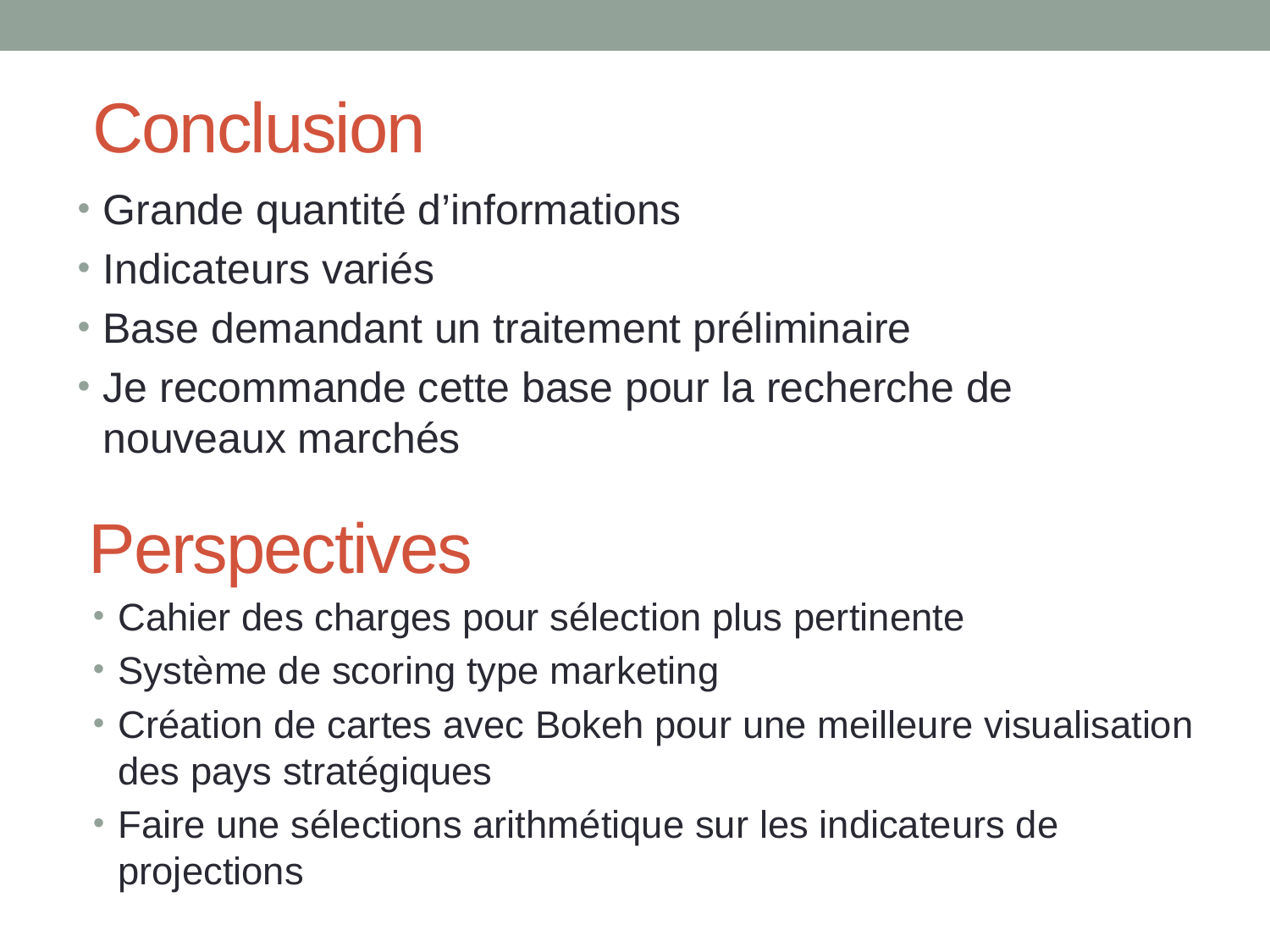

Conclusion
Grande quantité d’informations
Indicateurs variés
Base demandant un traitement préliminaire
Je recommande cette base pour la recherche de nouveaux marchés
# Perspectives
Cahier des charges pour sélection plus pertinente
Système de scoring type marketing
Création de cartes avec Bokeh pour une meilleure visualisation des pays stratégiques
Faire une sélections arithmétique sur les indicateurs de projections